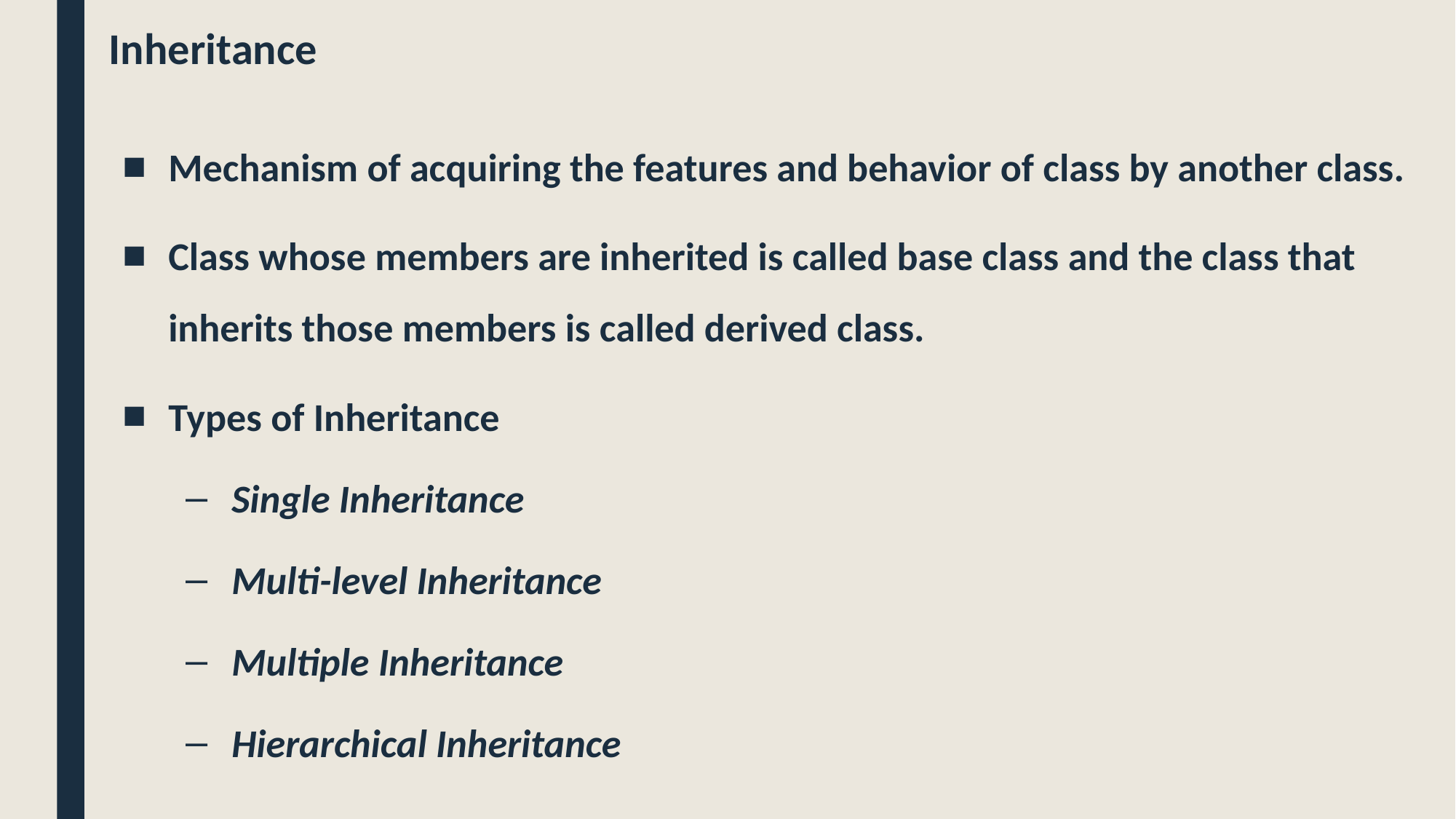

Inheritance
Mechanism of acquiring the features and behavior of class by another class.
Class whose members are inherited is called base class and the class that inherits those members is called derived class.
Types of Inheritance
Single Inheritance
Multi-level Inheritance
Multiple Inheritance
Hierarchical Inheritance